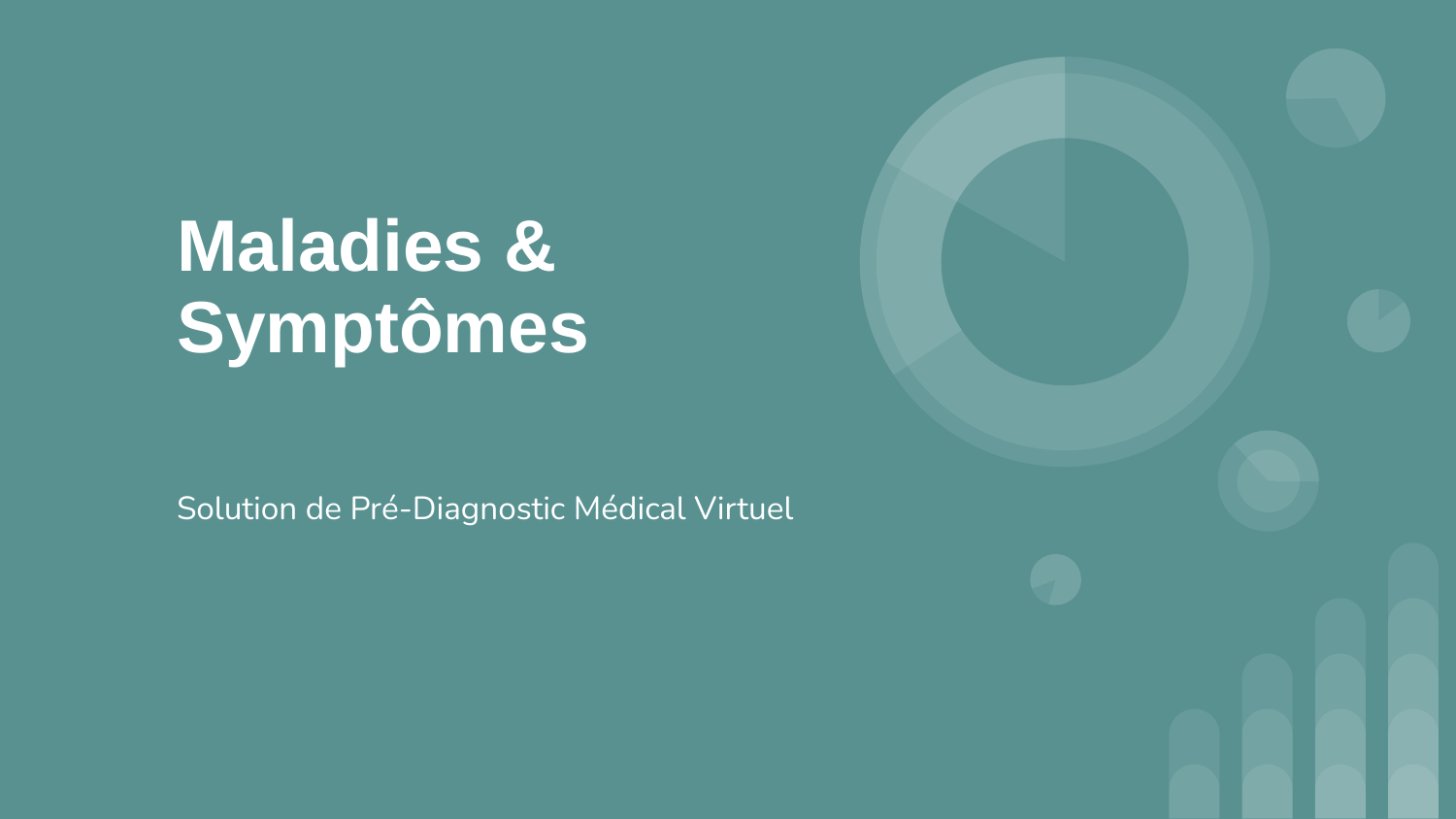

# Maladies & Symptômes
Solution de Pré-Diagnostic Médical Virtuel